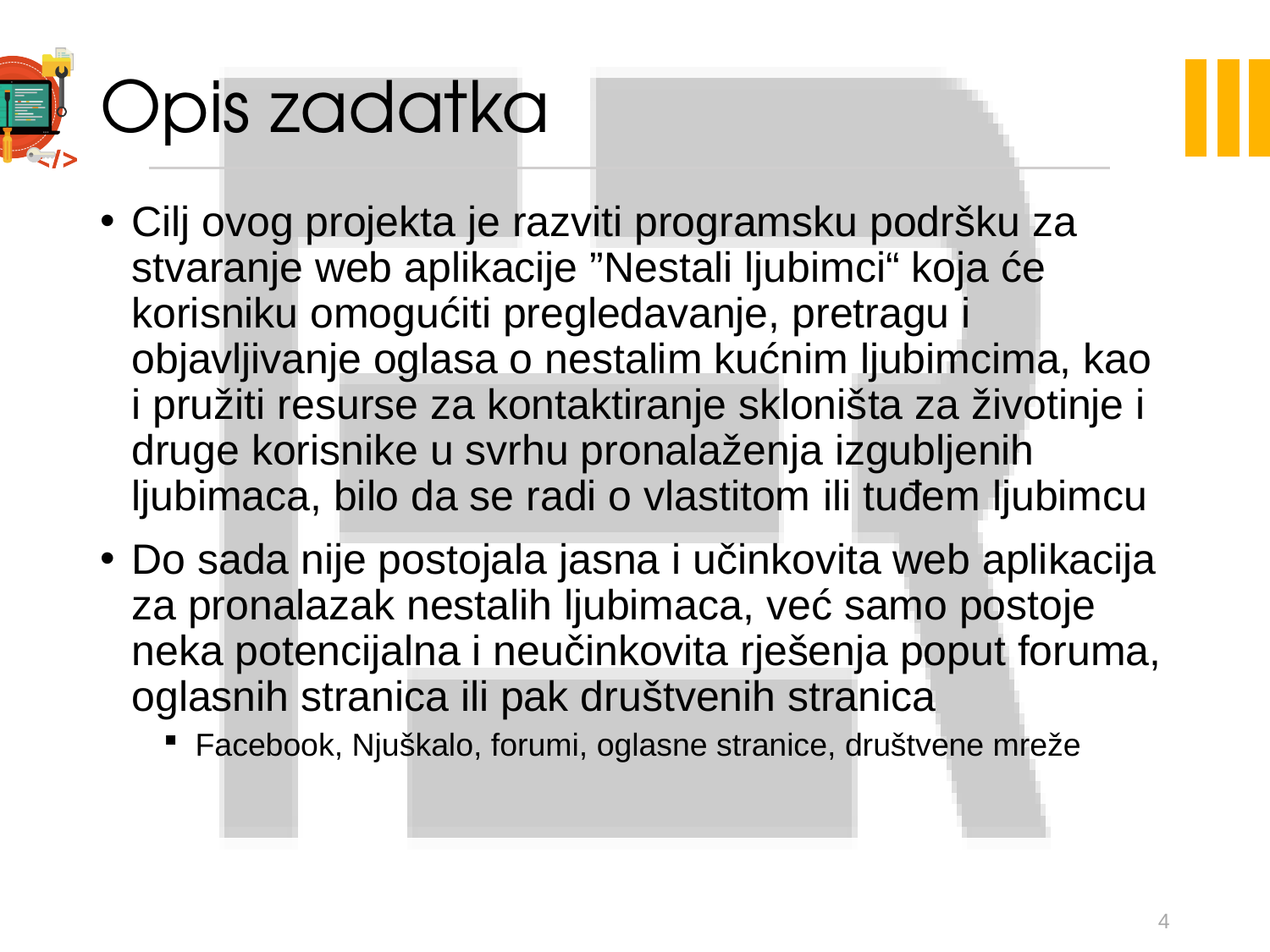

# Opis zadatka
Cilj ovog projekta je razviti programsku podršku za stvaranje web aplikacije ”Nestali ljubimci“ koja će korisniku omogućiti pregledavanje, pretragu i objavljivanje oglasa o nestalim kućnim ljubimcima, kao i pružiti resurse za kontaktiranje skloništa za životinje i druge korisnike u svrhu pronalaženja izgubljenih ljubimaca, bilo da se radi o vlastitom ili tuđem ljubimcu
Do sada nije postojala jasna i učinkovita web aplikacija za pronalazak nestalih ljubimaca, već samo postoje neka potencijalna i neučinkovita rješenja poput foruma, oglasnih stranica ili pak društvenih stranica
Facebook, Njuškalo, forumi, oglasne stranice, društvene mreže
4